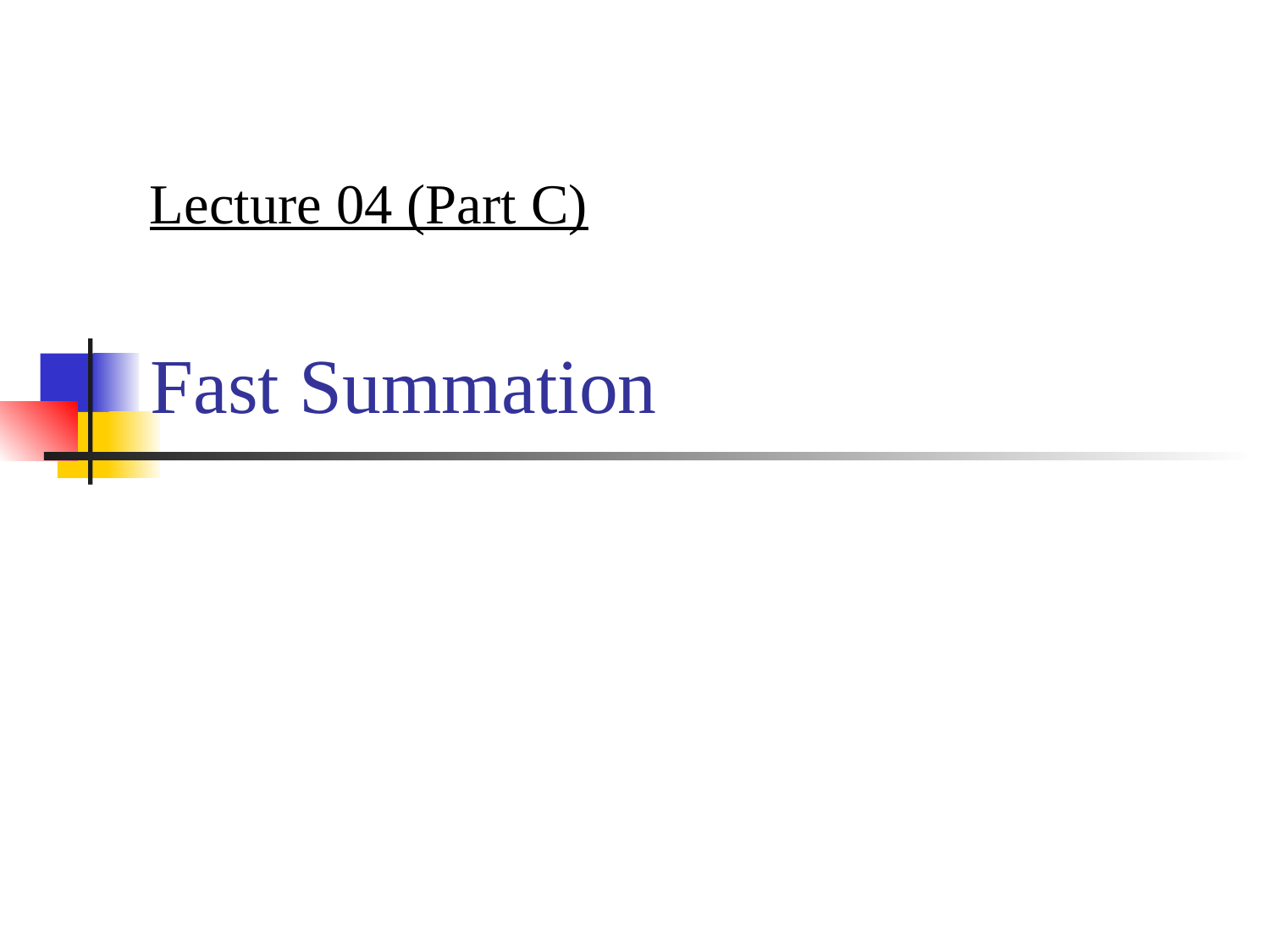

Lecture 04 (Part C)
# Fast Summation